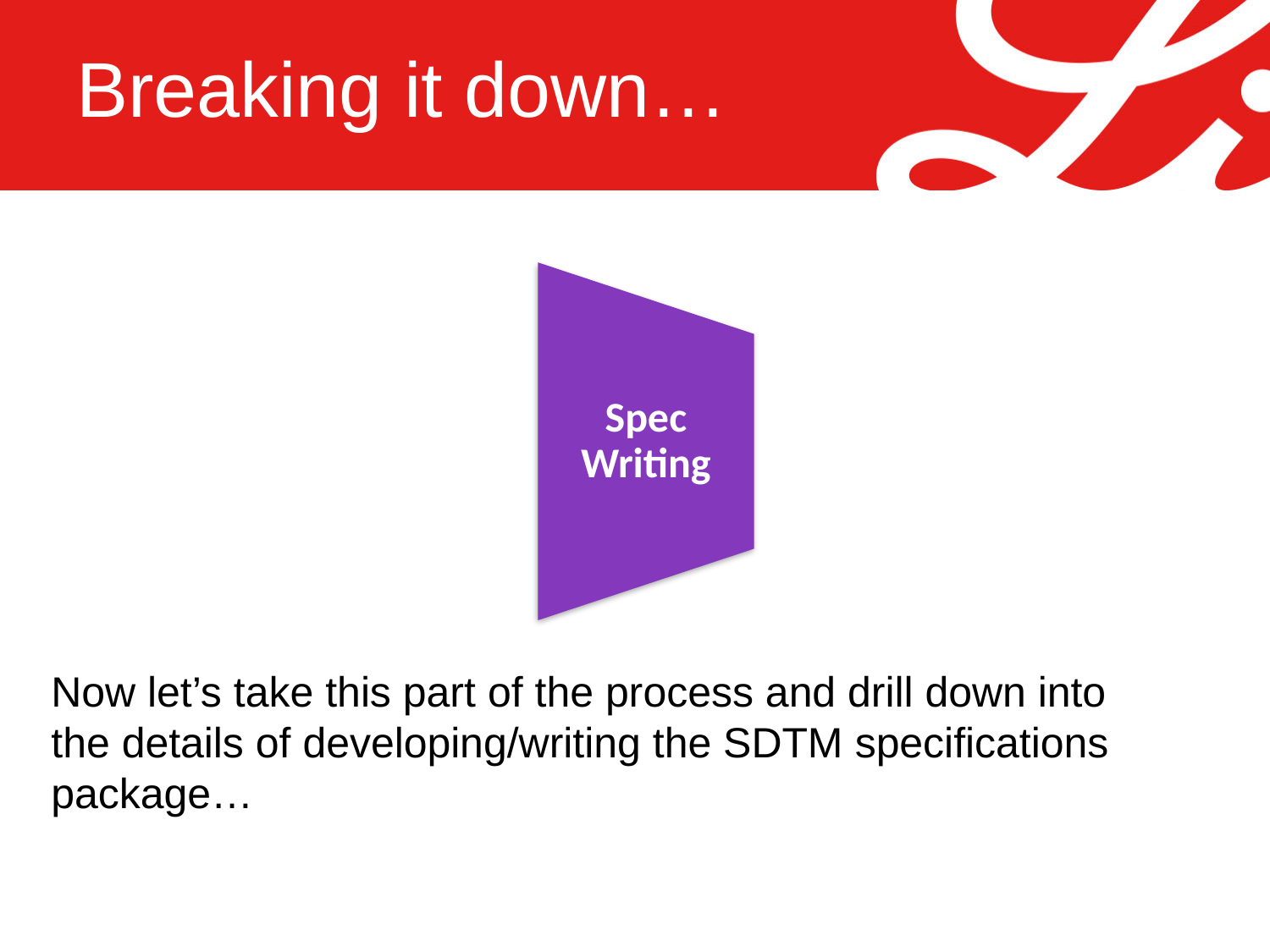

# Breaking it down…
Spec Writing
Now let’s take this part of the process and drill down into the details of developing/writing the SDTM specifications package…